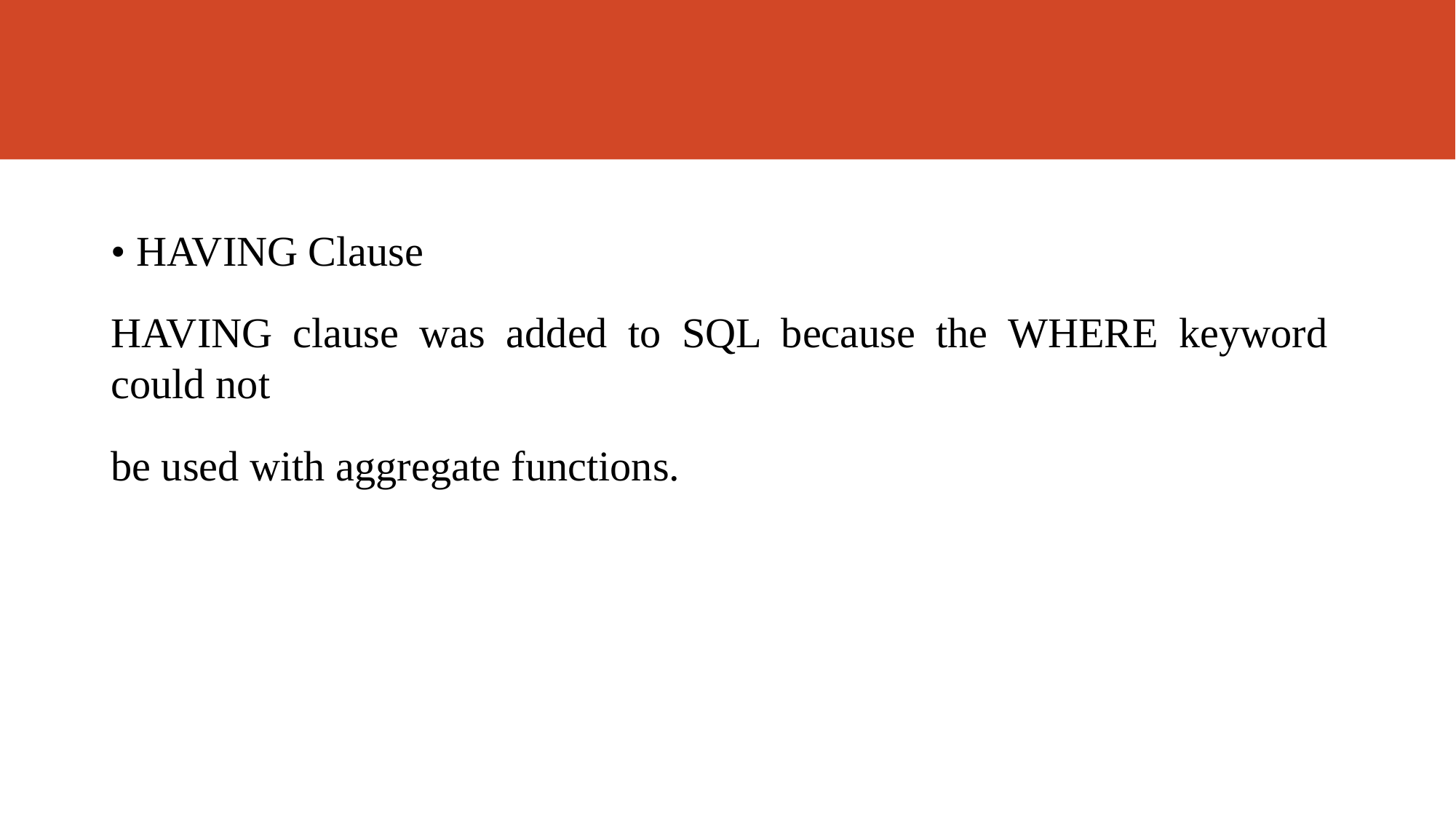

#
• HAVING Clause
HAVING clause was added to SQL because the WHERE keyword could not
be used with aggregate functions.